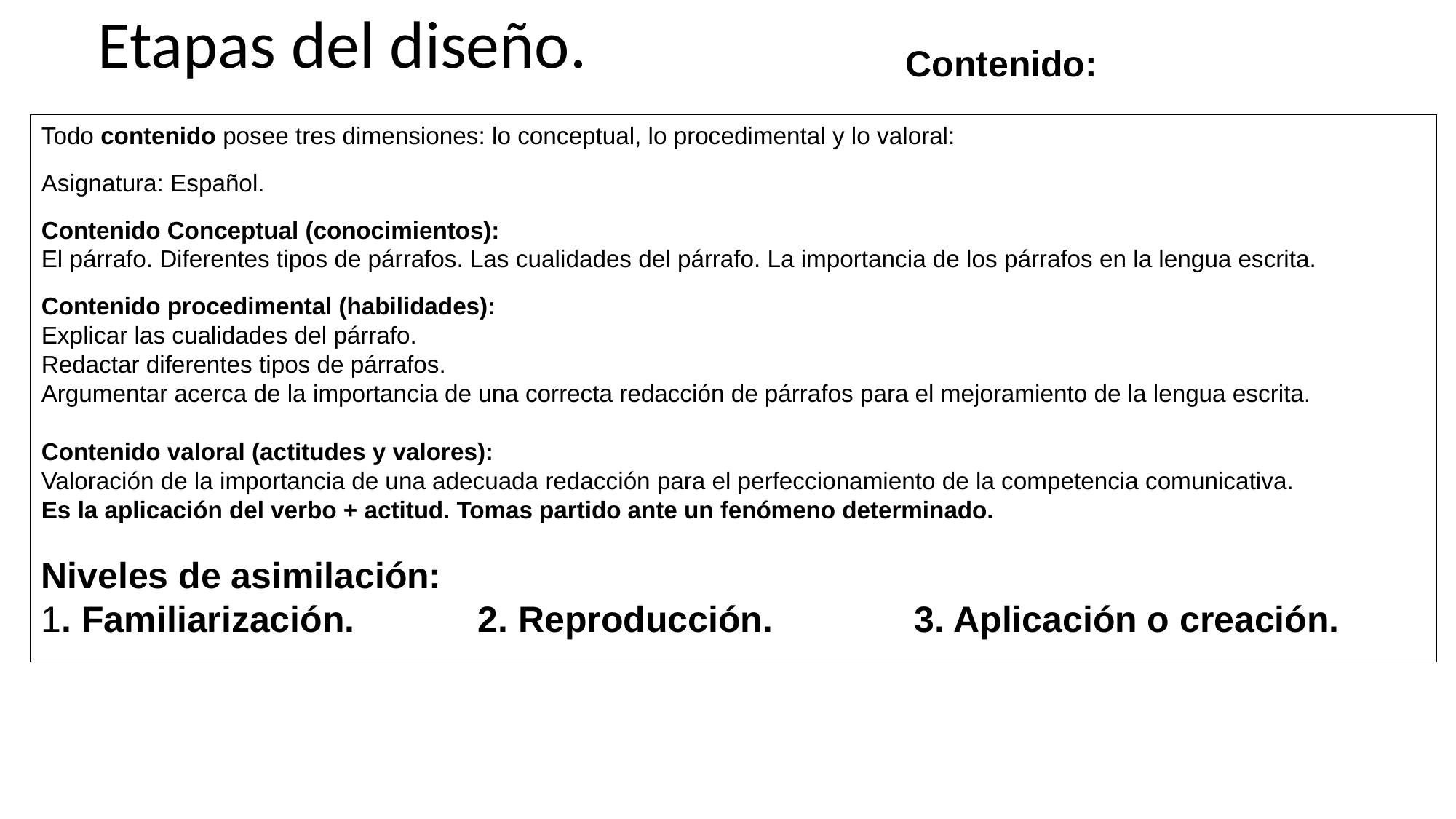

# Etapas del diseño.
Contenido:
Todo contenido posee tres dimensiones: lo conceptual, lo procedimental y lo valoral:

Asignatura: Español.

Contenido Conceptual (conocimientos):
El párrafo. Diferentes tipos de párrafos. Las cualidades del párrafo. La importancia de los párrafos en la lengua escrita.

Contenido procedimental (habilidades):
Explicar las cualidades del párrafo.
Redactar diferentes tipos de párrafos.
Argumentar acerca de la importancia de una correcta redacción de párrafos para el mejoramiento de la lengua escrita.

Contenido valoral (actitudes y valores):
Valoración de la importancia de una adecuada redacción para el perfeccionamiento de la competencia comunicativa.
Es la aplicación del verbo + actitud. Tomas partido ante un fenómeno determinado.

Niveles de asimilación:
1. Familiarización.		2. Reproducción.		3. Aplicación o creación.